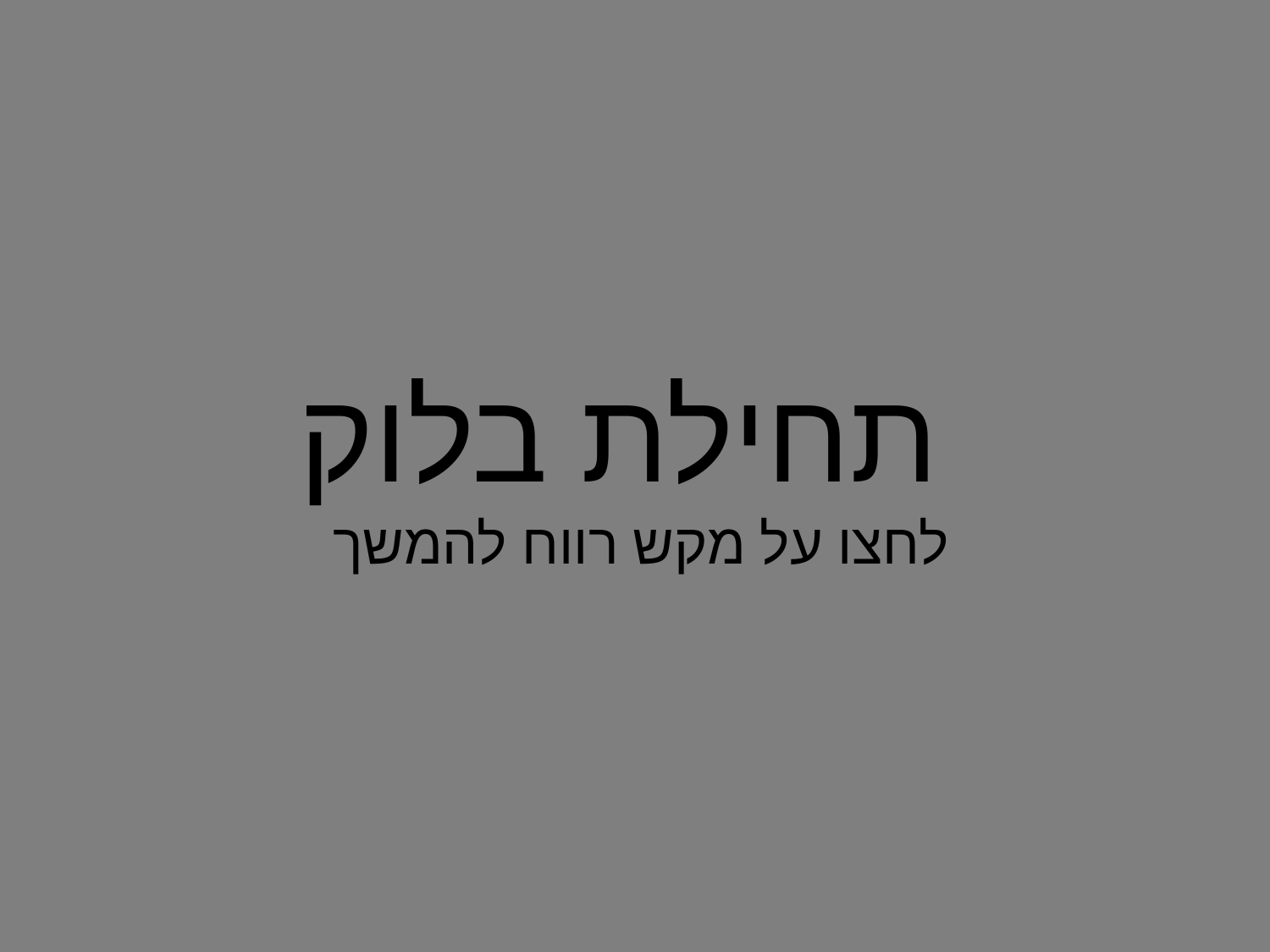

תחילת בלוק
לחצו על מקש רווח להמשך